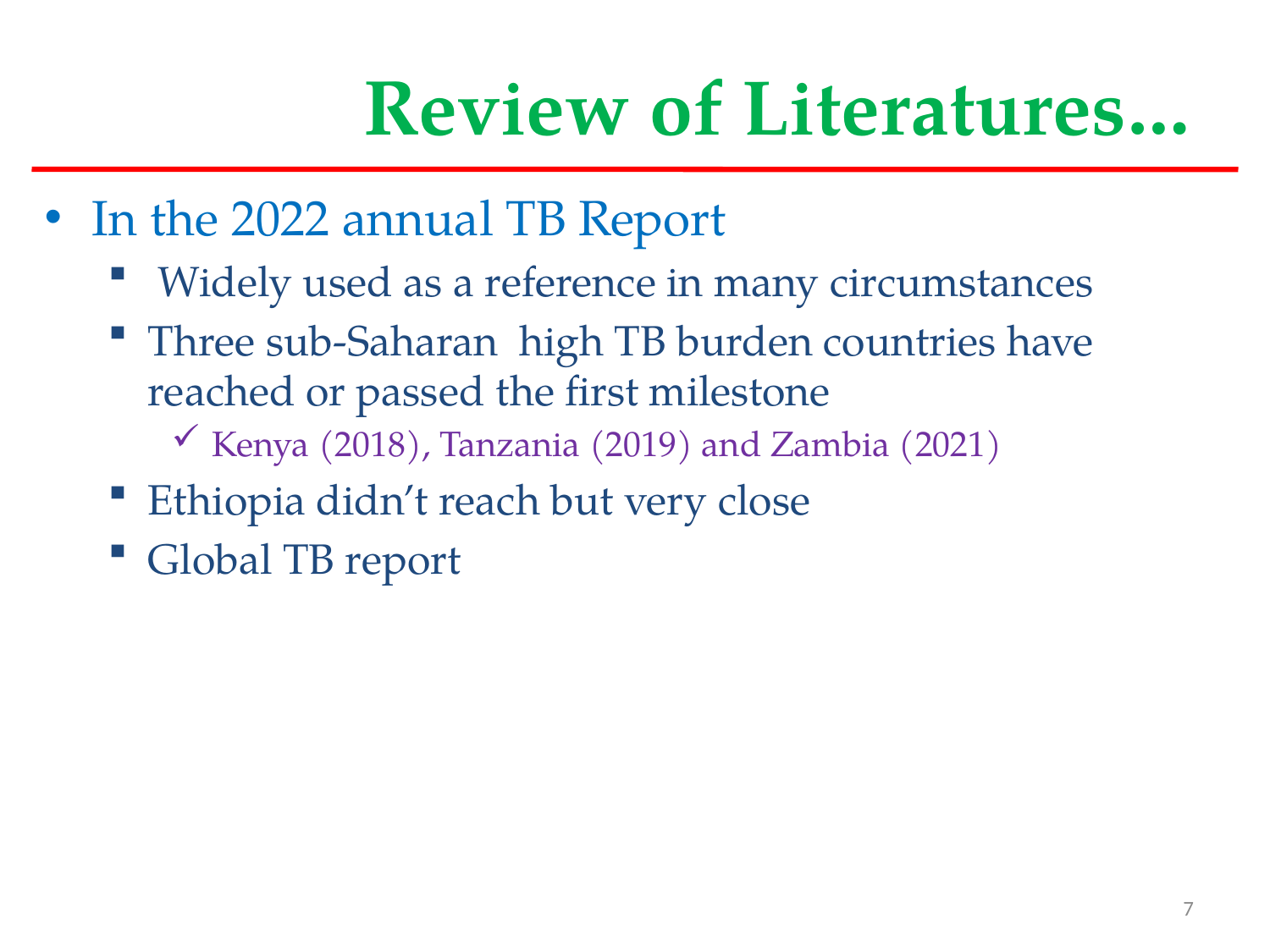

# Review of Literatures…
In the 2022 annual TB Report
 Widely used as a reference in many circumstances
Three sub-Saharan  high TB burden countries have reached or passed the first milestone
 Kenya (2018), Tanzania (2019) and Zambia (2021)
Ethiopia didn’t reach but very close
Global TB report
7